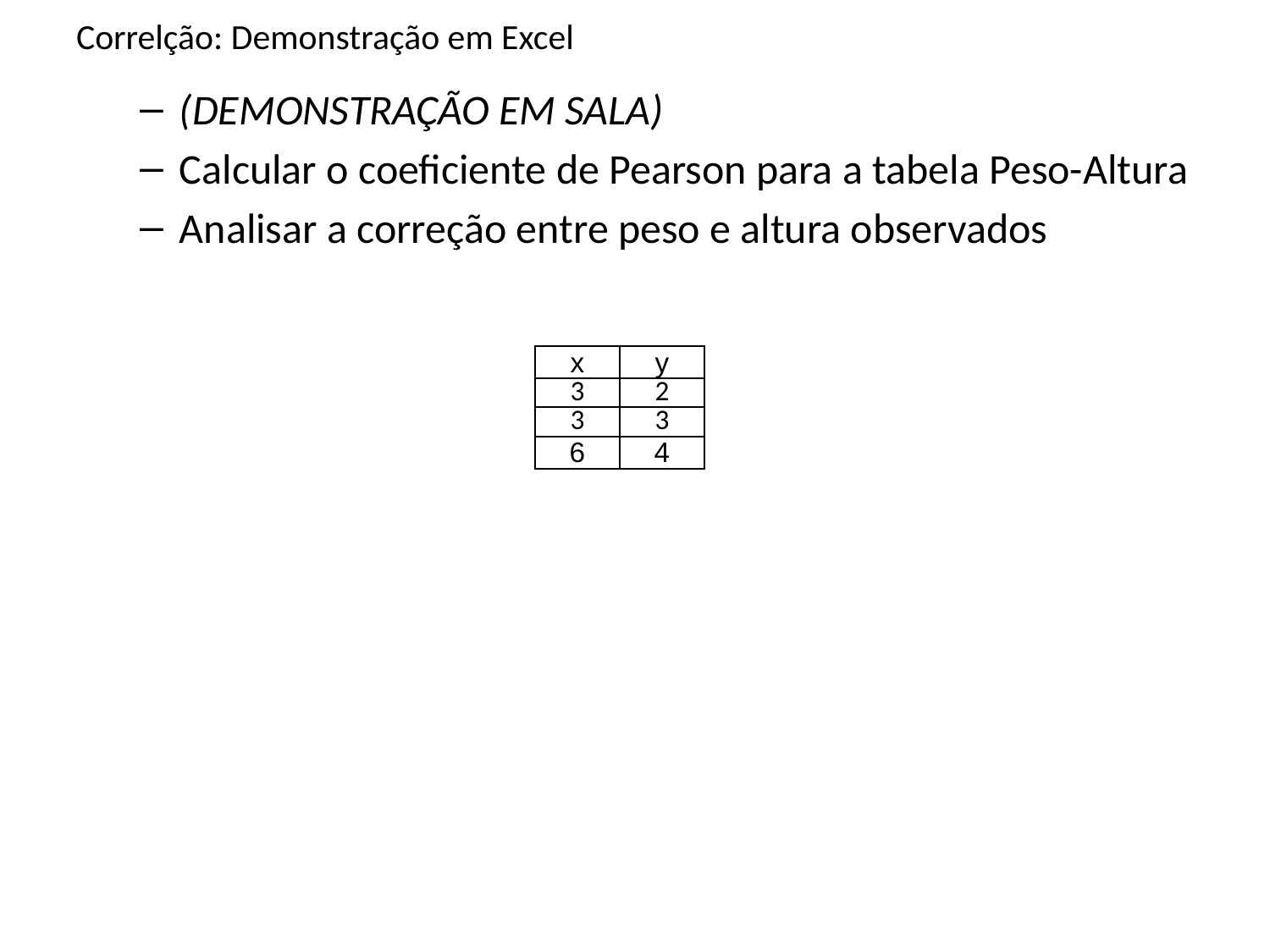

# Correlção: Demonstração em Excel
(DEMONSTRAÇÃO EM SALA)
Calcular o coeficiente de Pearson para a tabela Peso-Altura
Analisar a correção entre peso e altura observados

| x | y |
| --- | --- |
| 3 | 2 |
| 3 | 3 |
| 6 | 4 |